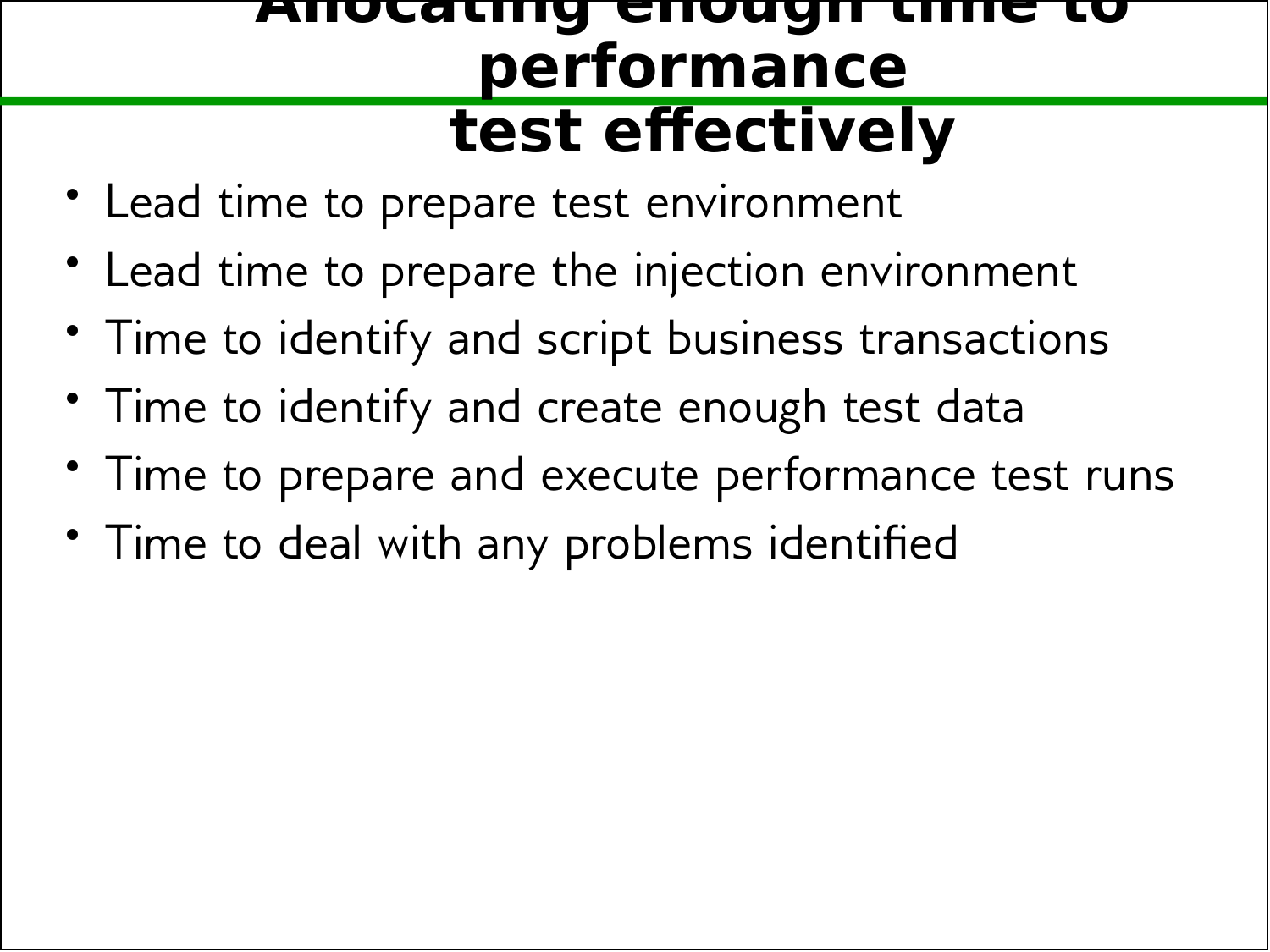

Allocating enough time to performance
 test effectively
Lead time to prepare test environment
Lead time to prepare the injection environment
Time to identify and script business transactions
Time to identify and create enough test data
Time to prepare and execute performance test runs
Time to deal with any problems identified